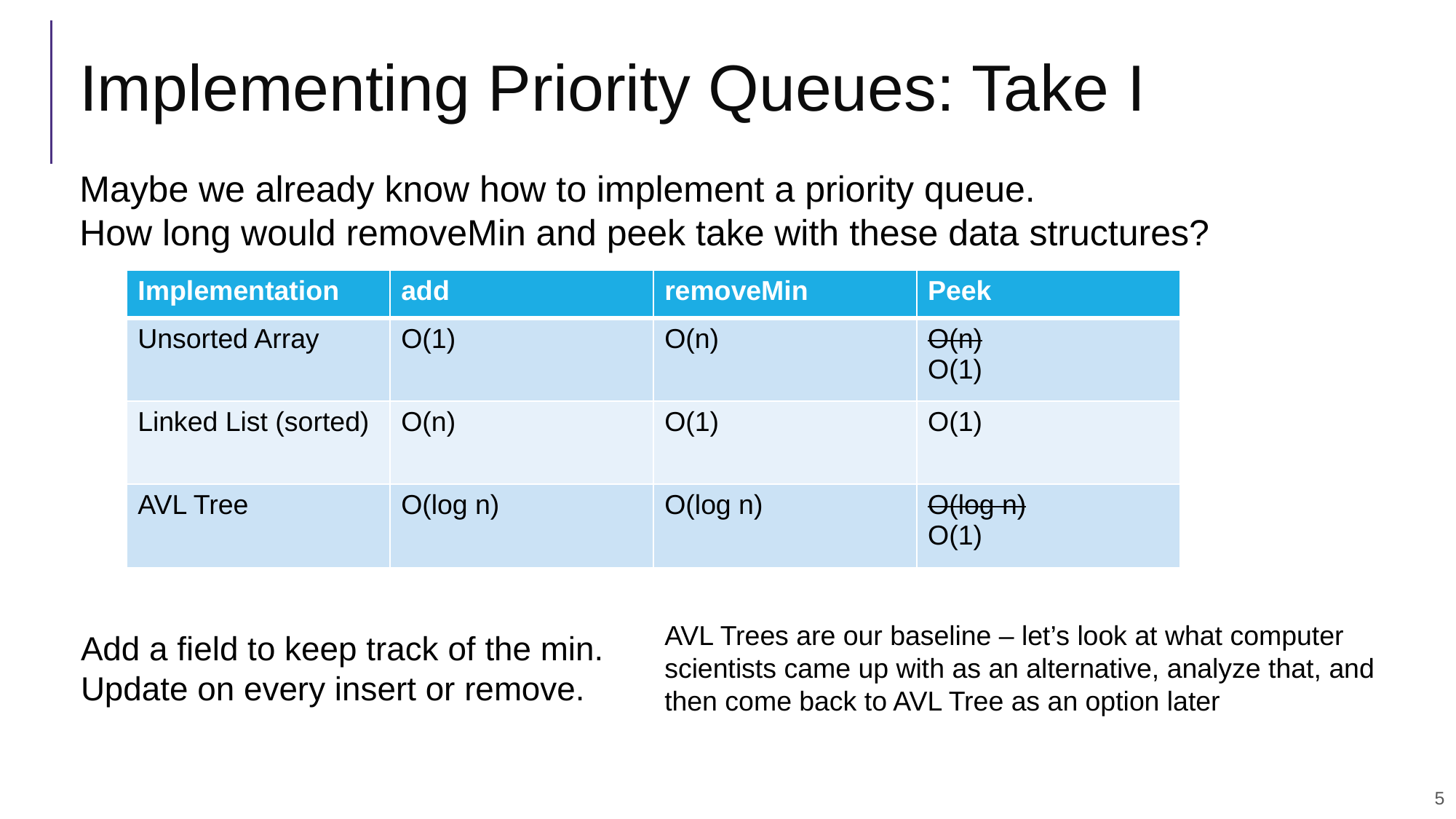

# Implementing Priority Queues: Take I
Maybe we already know how to implement a priority queue.
How long would removeMin and peek take with these data structures?
| Implementation | add | removeMin | Peek |
| --- | --- | --- | --- |
| Unsorted Array | O(1) | O(n) | O(n) O(1) |
| Linked List (sorted) | O(n) | O(1) | O(1) |
| AVL Tree | O(log n) | O(log n) | O(log n) O(1) |
AVL Trees are our baseline – let’s look at what computer scientists came up with as an alternative, analyze that, and then come back to AVL Tree as an option later
Add a field to keep track of the min.
Update on every insert or remove.